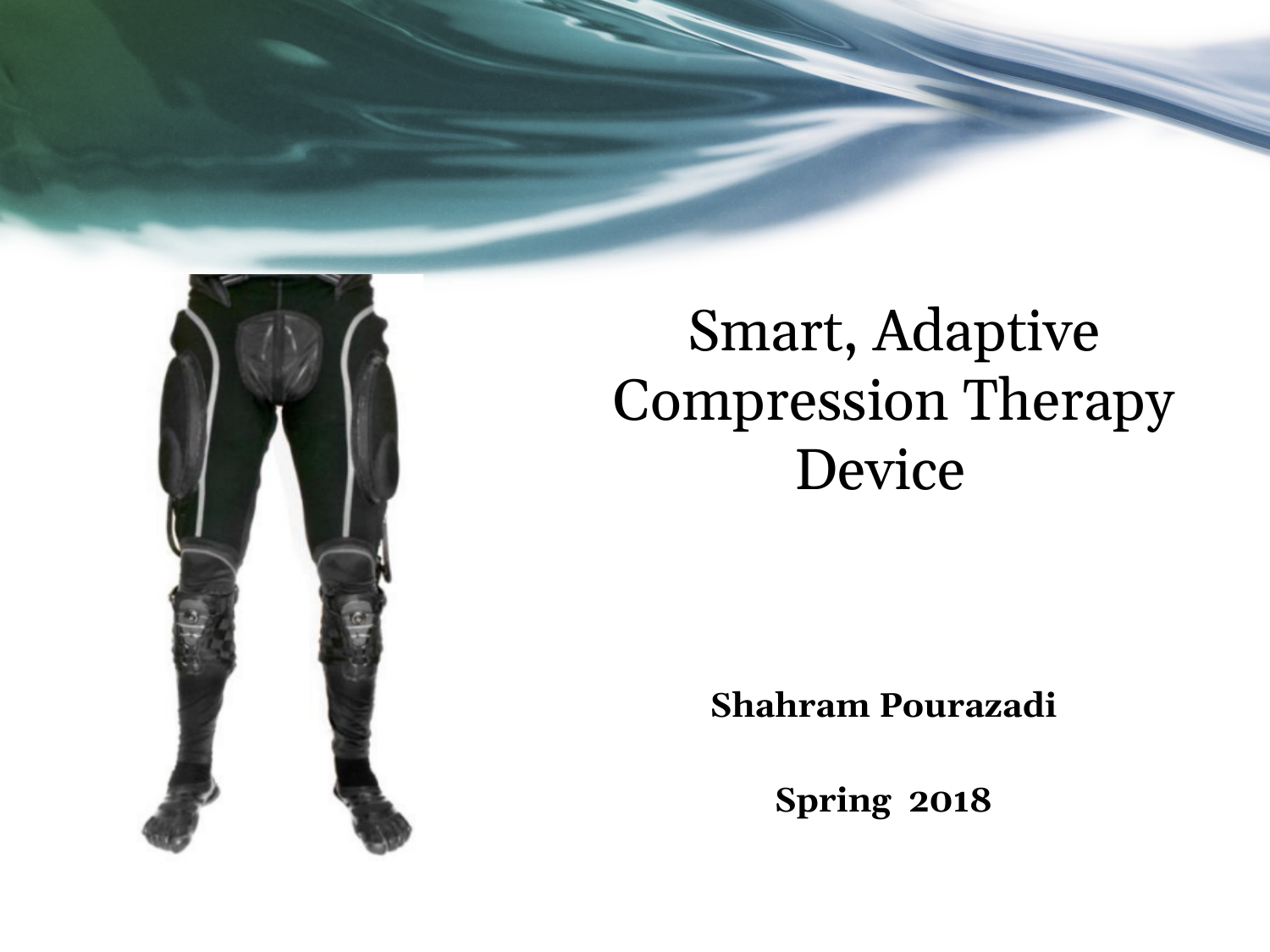

# Smart, Adaptive Compression Therapy Device
Shahram Pourazadi

Spring  2018